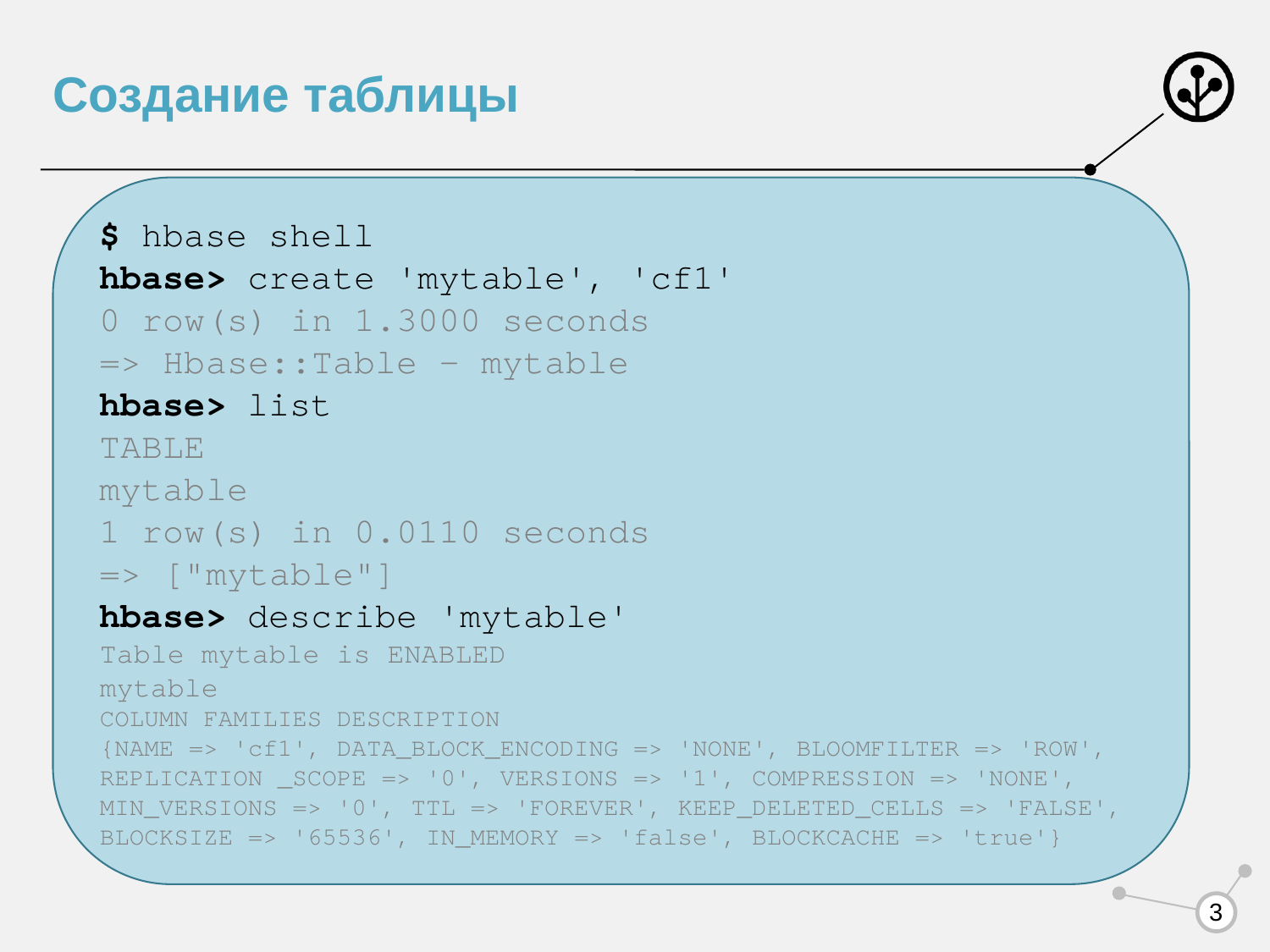

# Создание таблицы
$ hbase shell
hbase> create 'mytable', 'cf1'
0 row(s) in 1.3000 seconds
=> Hbase::Table - mytable
hbase> list
TABLE
mytable
1 row(s) in 0.0110 seconds
=> ["mytable"]
hbase> describe 'mytable'
Table mytable is ENABLED
mytable
COLUMN FAMILIES DESCRIPTION
{NAME => 'cf1', DATA_BLOCK_ENCODING => 'NONE', BLOOMFILTER => 'ROW', REPLICATION _SCOPE => '0', VERSIONS => '1', COMPRESSION => 'NONE', MIN_VERSIONS => '0', TTL => 'FOREVER', KEEP_DELETED_CELLS => 'FALSE', BLOCKSIZE => '65536', IN_MEMORY => 'false', BLOCKCACHE => 'true'}

3